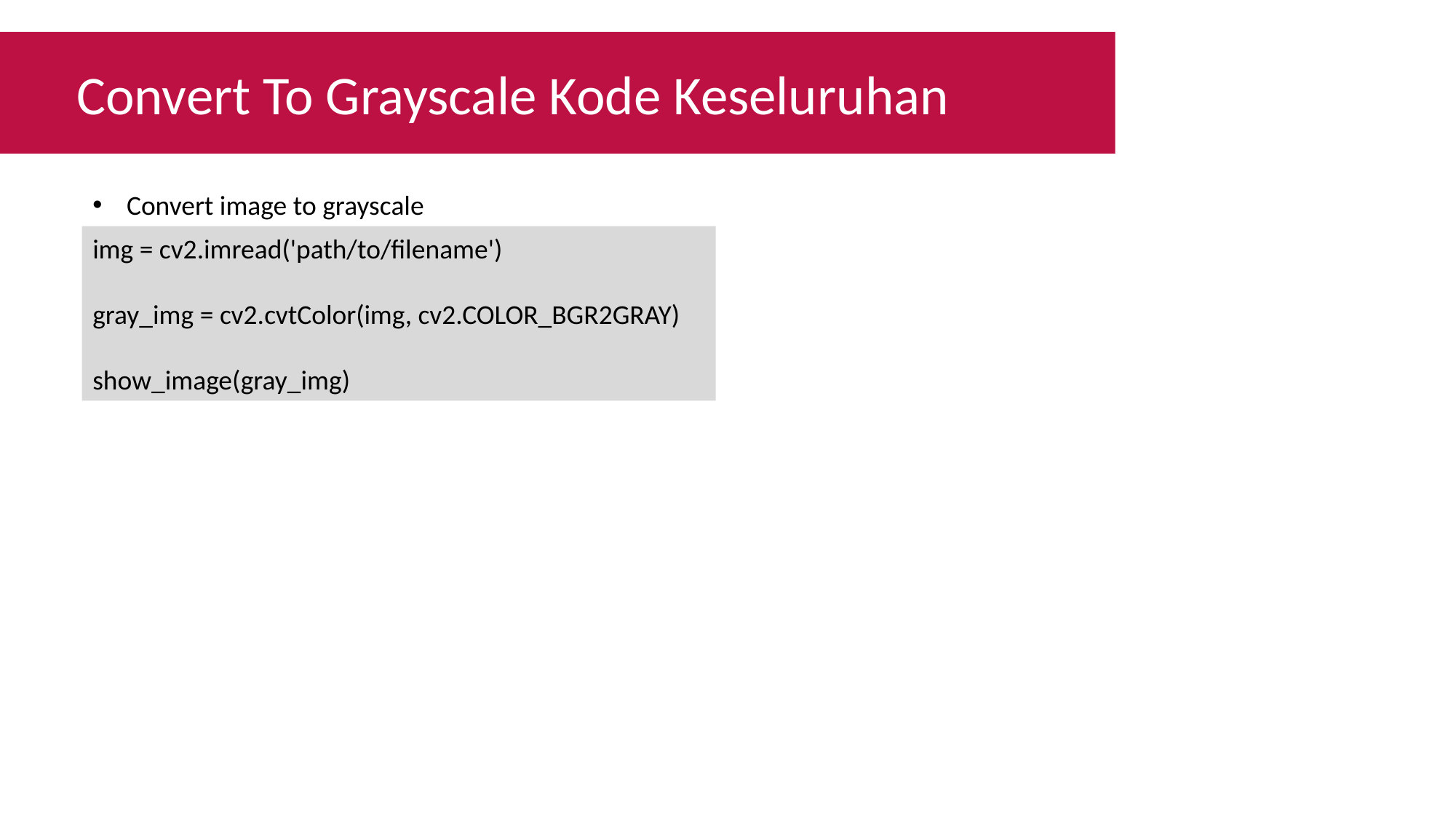

Convert To Grayscale Kode Keseluruhan
Convert image to grayscale
img = cv2.imread('path/to/filename')

gray_img = cv2.cvtColor(img, cv2.COLOR_BGR2GRAY)

show_image(gray_img)